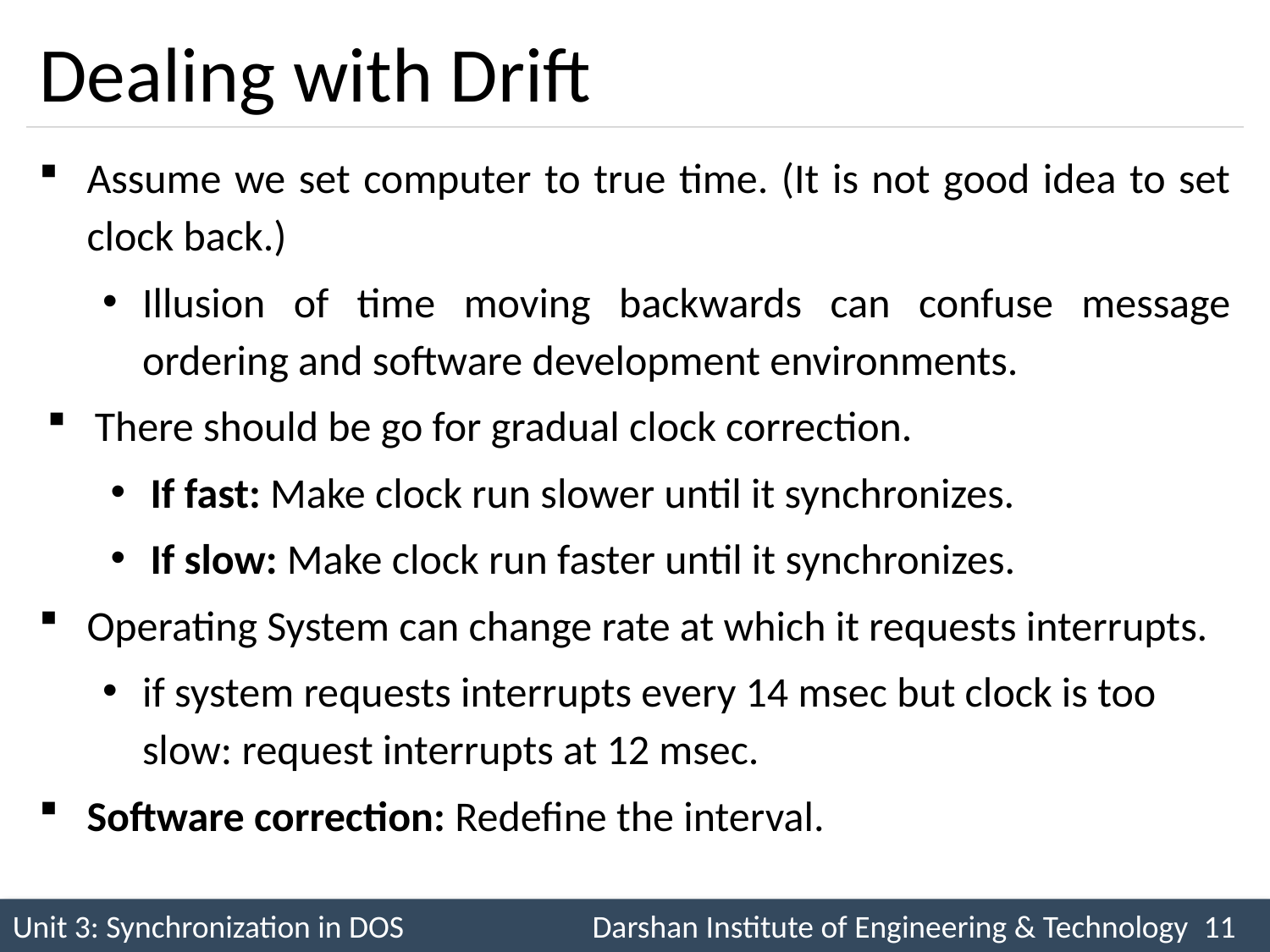

# Dealing with Drift
Assume we set computer to true time. (It is not good idea to set clock back.)
Illusion of time moving backwards can confuse message ordering and software development environments.
There should be go for gradual clock correction.
If fast: Make clock run slower until it synchronizes.
If slow: Make clock run faster until it synchronizes.
Operating System can change rate at which it requests interrupts.
if system requests interrupts every 14 msec but clock is too slow: request interrupts at 12 msec.
Software correction: Redefine the interval.